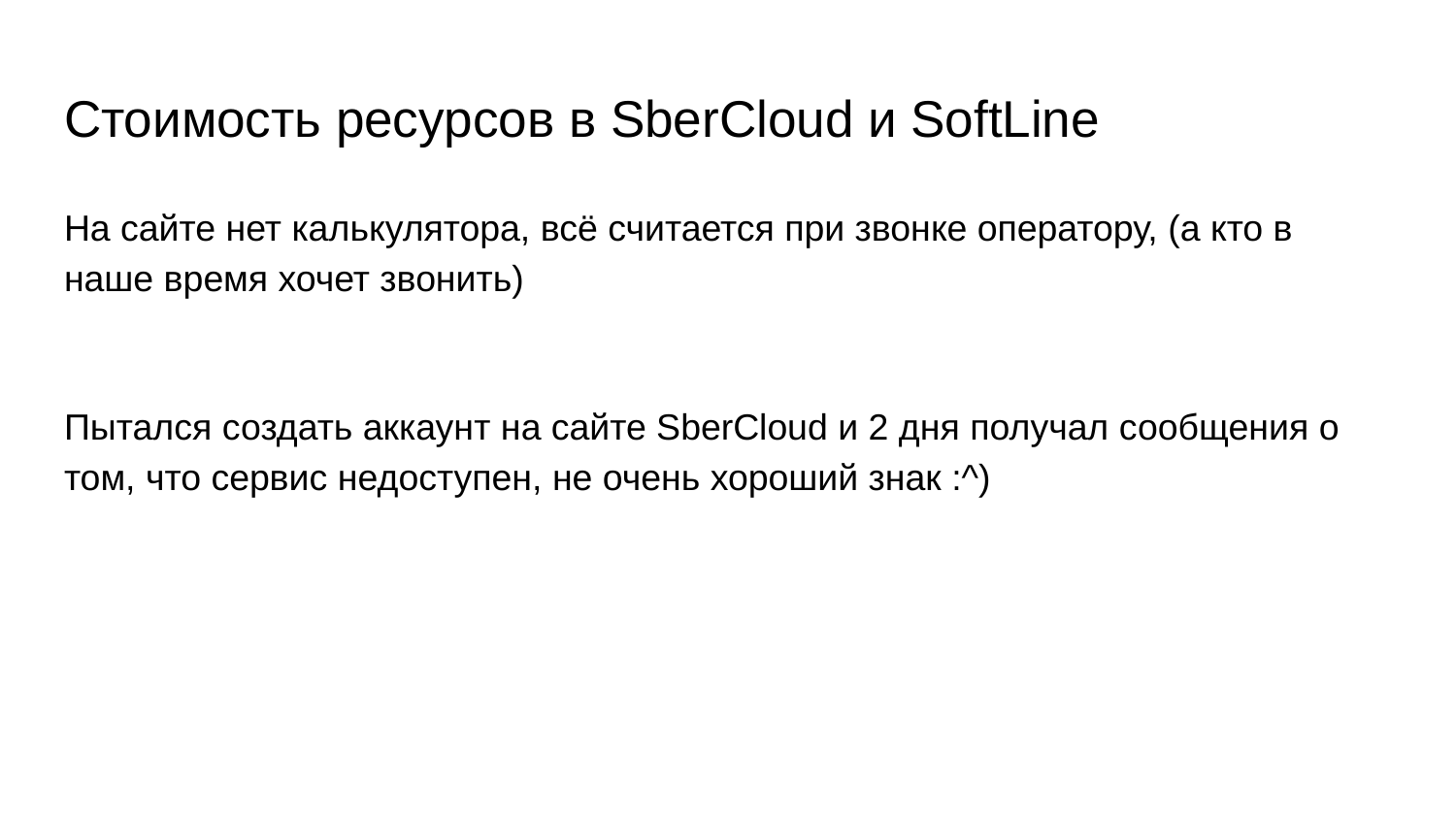

# Стоимость ресурсов в SberCloud и SoftLine
На сайте нет калькулятора, всё считается при звонке оператору, (а кто в наше время хочет звонить)

Пытался создать аккаунт на сайте SberCloud и 2 дня получал сообщения о том, что сервис недоступен, не очень хороший знак :^)